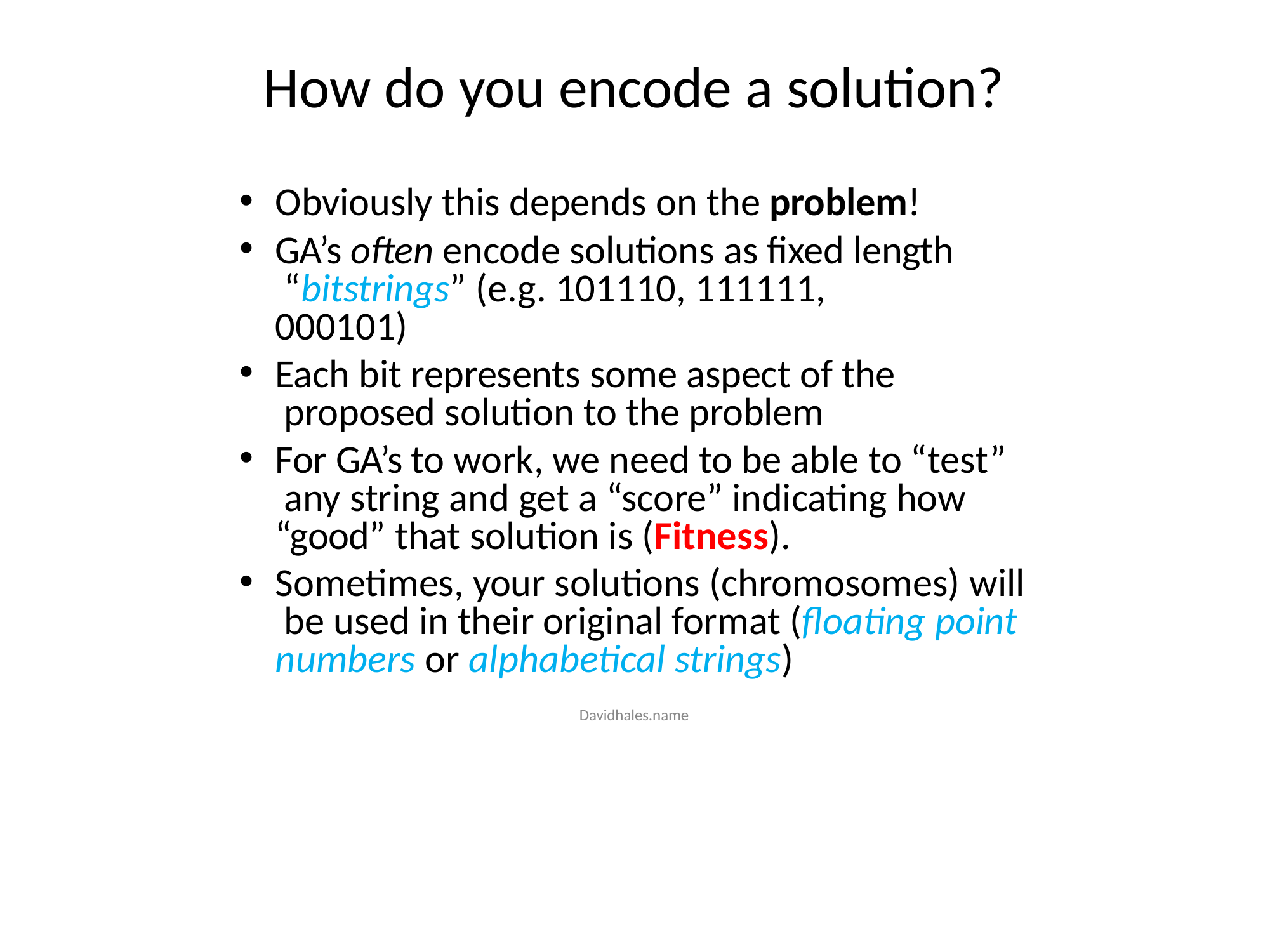

# How do you encode a solution?
Obviously this depends on the problem!
GA’s often encode solutions as fixed length  “bitstrings” (e.g. 101110, 111111, 000101)
Each bit represents some aspect of the  proposed solution to the problem
For GA’s to work, we need to be able to “test”  any string and get a “score” indicating how  “good” that solution is (Fitness).
Sometimes, your solutions (chromosomes) will  be used in their original format (floating point  numbers or alphabetical strings)
Davidhales.name